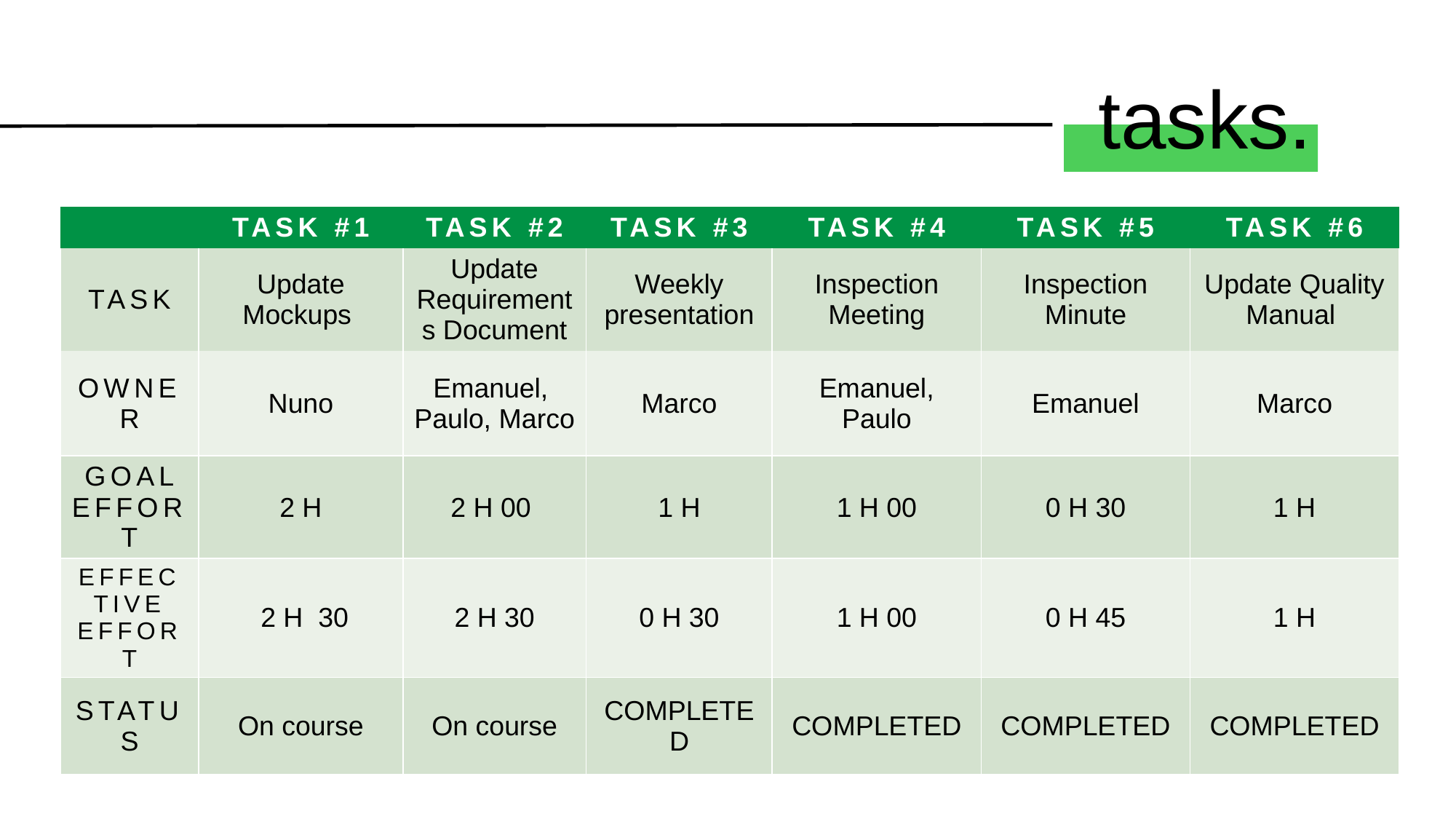

# tasks.

|  | TASK #1 | TASK #2 | TASK #3 | TASK #4 | TASK #5 | TASK #6 |
| --- | --- | --- | --- | --- | --- | --- |
| TASK | Update Mockups | Update Requirements Document | Weekly presentation | Inspection Meeting | Inspection Minute | Update Quality Manual |
| OWNER | Nuno | Emanuel, Paulo, Marco | Marco | Emanuel, Paulo | Emanuel | Marco |
| GOAL EFFORT | 2 H | 2 H 00 | 1 H | 1 H 00 | 0 H 30 | 1 H |
| EFFECTIVE EFFORT | 2 H 30 | 2 H 30 | 0 H 30 | 1 H 00 | 0 H 45 | 1 H |
| STATUS | On course | On course | COMPLETED | COMPLETED | COMPLETED | COMPLETED |